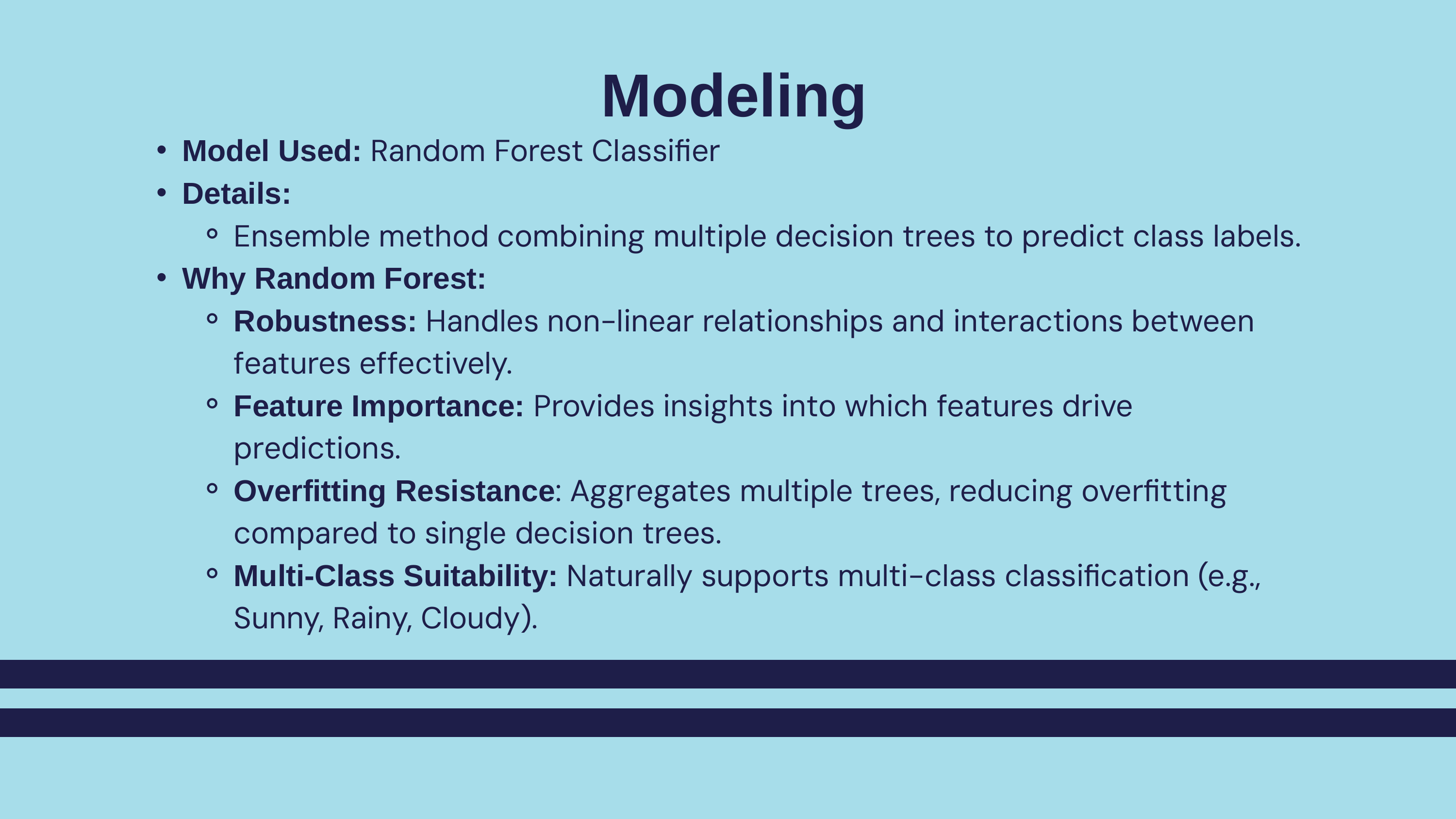

Modeling
Model Used: Random Forest Classifier
Details:
Ensemble method combining multiple decision trees to predict class labels.
Why Random Forest:
Robustness: Handles non-linear relationships and interactions between features effectively.
Feature Importance: Provides insights into which features drive predictions.
Overfitting Resistance: Aggregates multiple trees, reducing overfitting compared to single decision trees.
Multi-Class Suitability: Naturally supports multi-class classification (e.g., Sunny, Rainy, Cloudy).